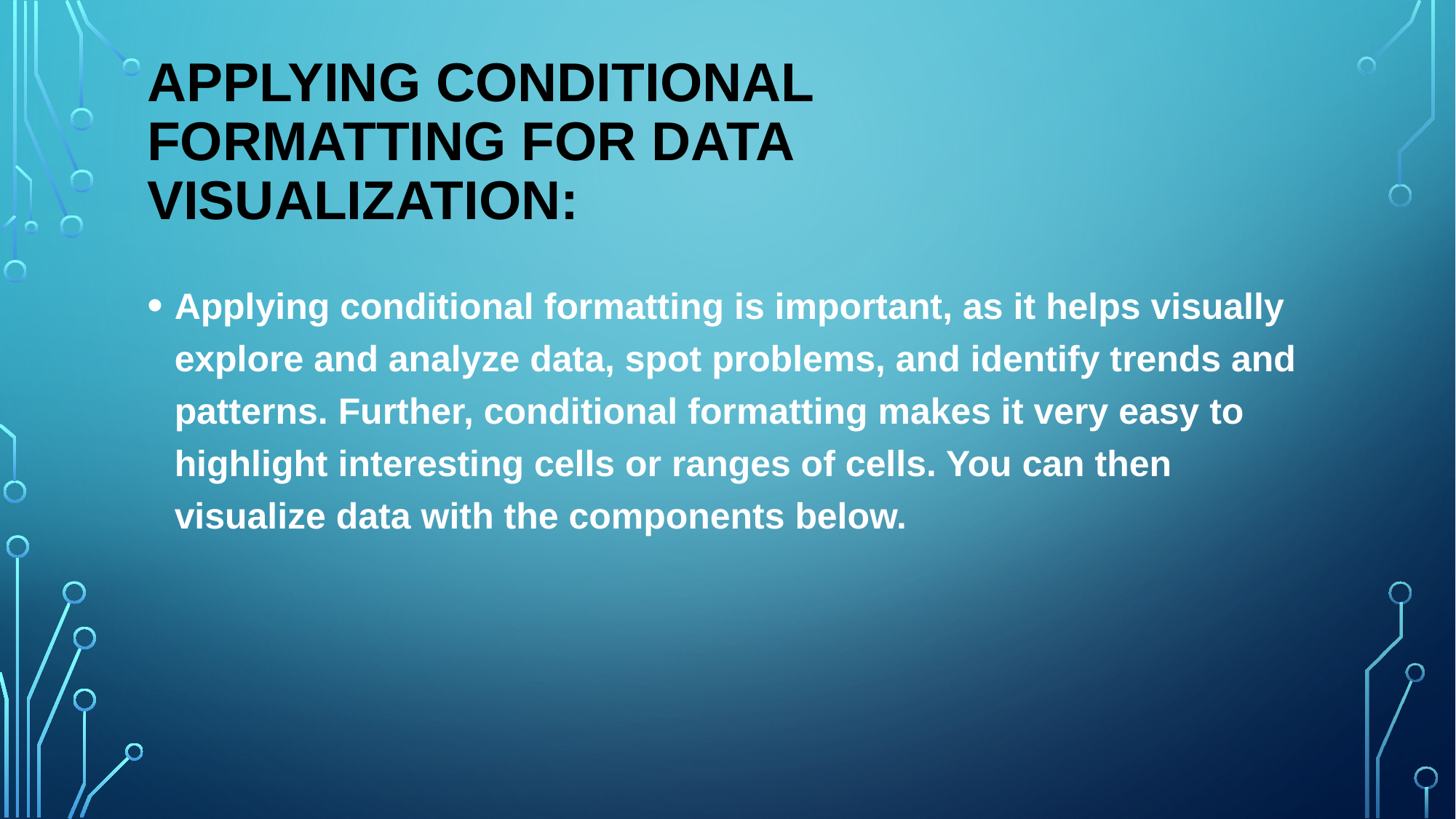

# Applying conditional formatting for data visualization:
Applying conditional formatting is important, as it helps visually explore and analyze data, spot problems, and identify trends and patterns. Further, conditional formatting makes it very easy to highlight interesting cells or ranges of cells. You can then visualize data with the components below.